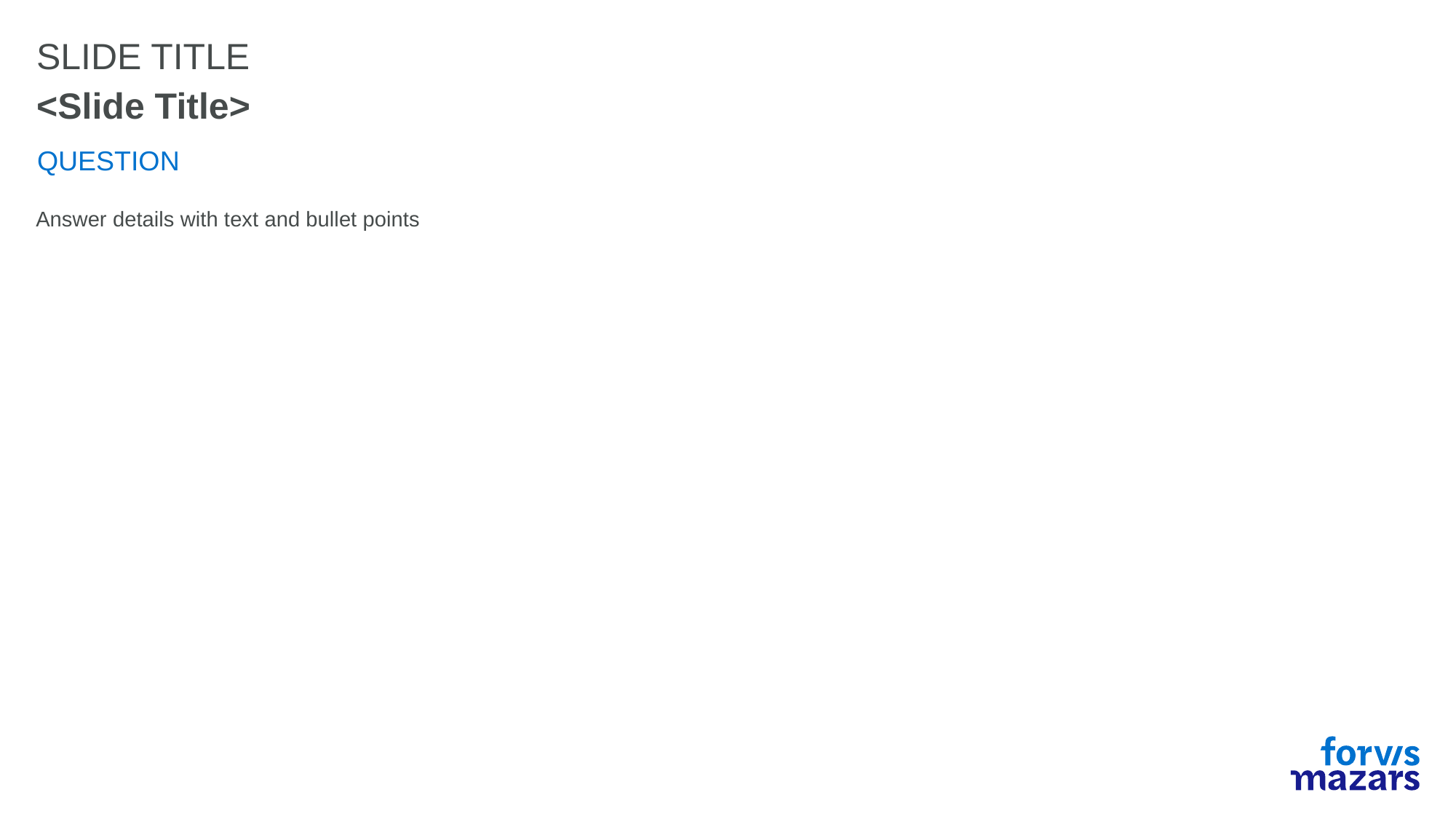

# SLIDE TITLE
<Slide Title>
QUESTION
Answer details with text and bullet points